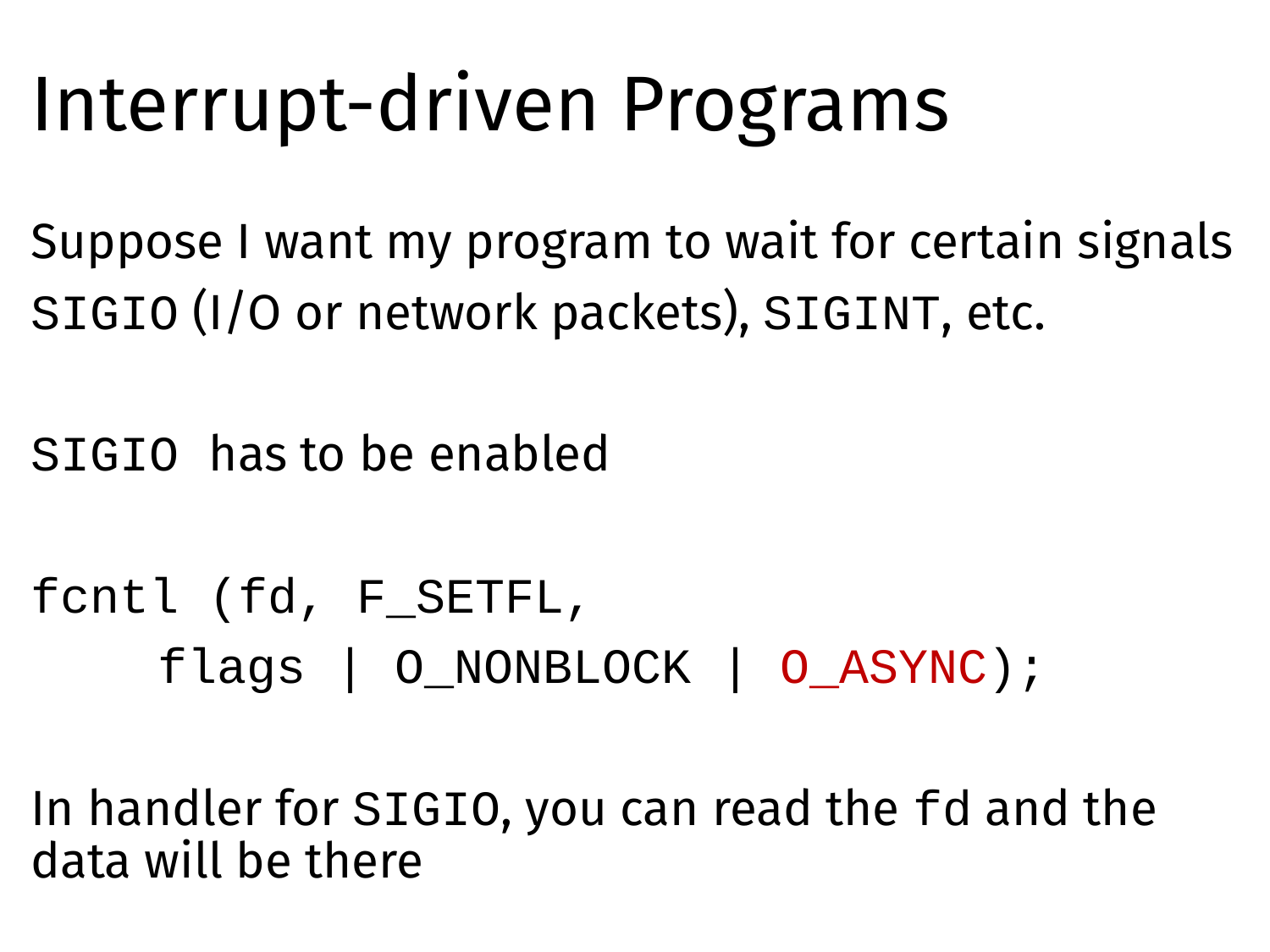

# Interrupt-driven Programs
Suppose I want my program to wait for certain signals
SIGIO (I/O or network packets), SIGINT, etc.

SIGIO has to be enabled

fcntl (fd, F_SETFL,
	flags | O_NONBLOCK | O_ASYNC);

In handler for SIGIO, you can read the fd and the data will be there